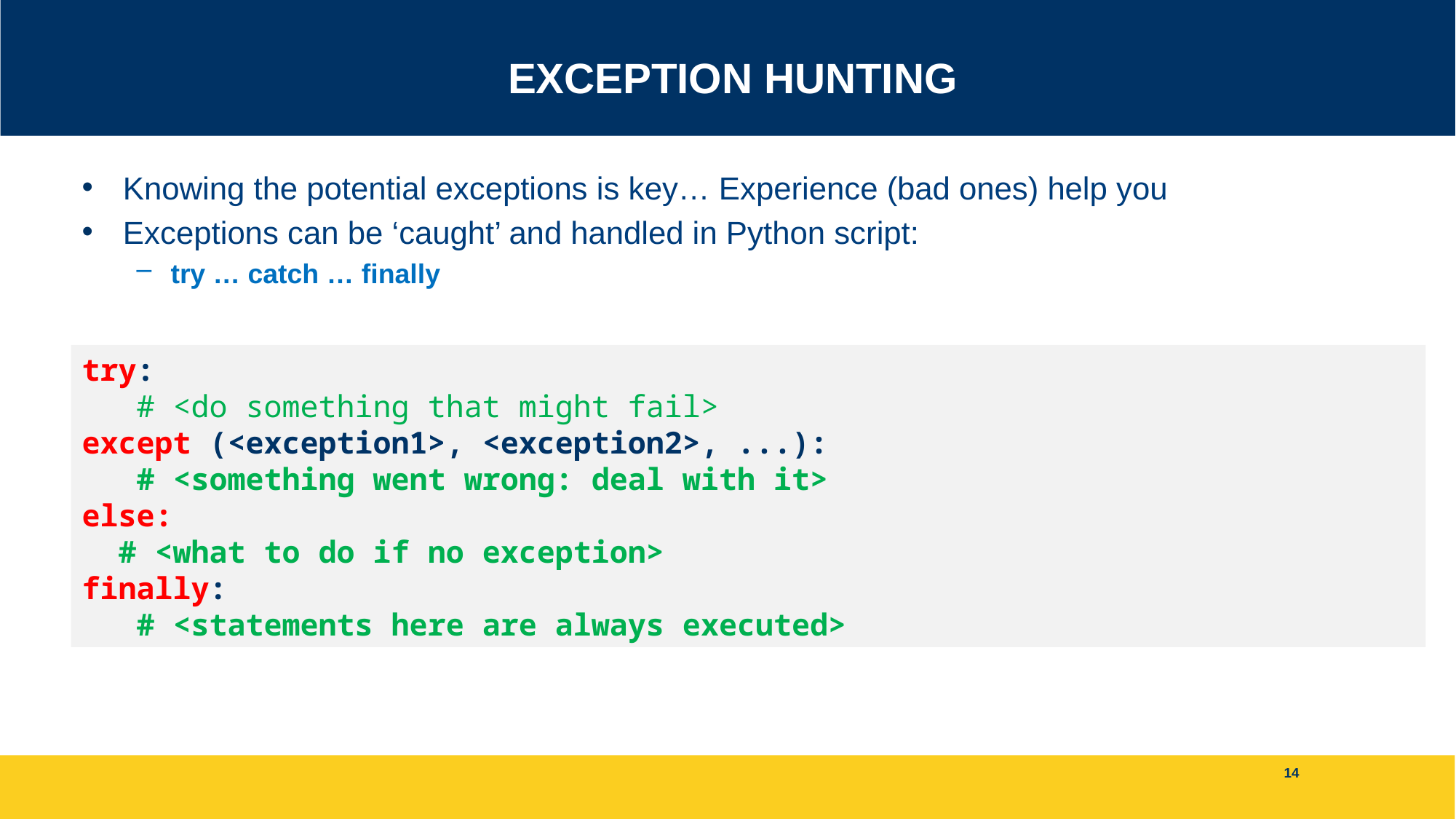

# Exception Hunting
Knowing the potential exceptions is key… Experience (bad ones) help you
Exceptions can be ‘caught’ and handled in Python script:
try … catch … finally

try:
   # <do something that might fail>
except (<exception1>, <exception2>, ...):
   # <something went wrong: deal with it>
else:
  # <what to do if no exception>
finally:
   # <statements here are always executed>
14